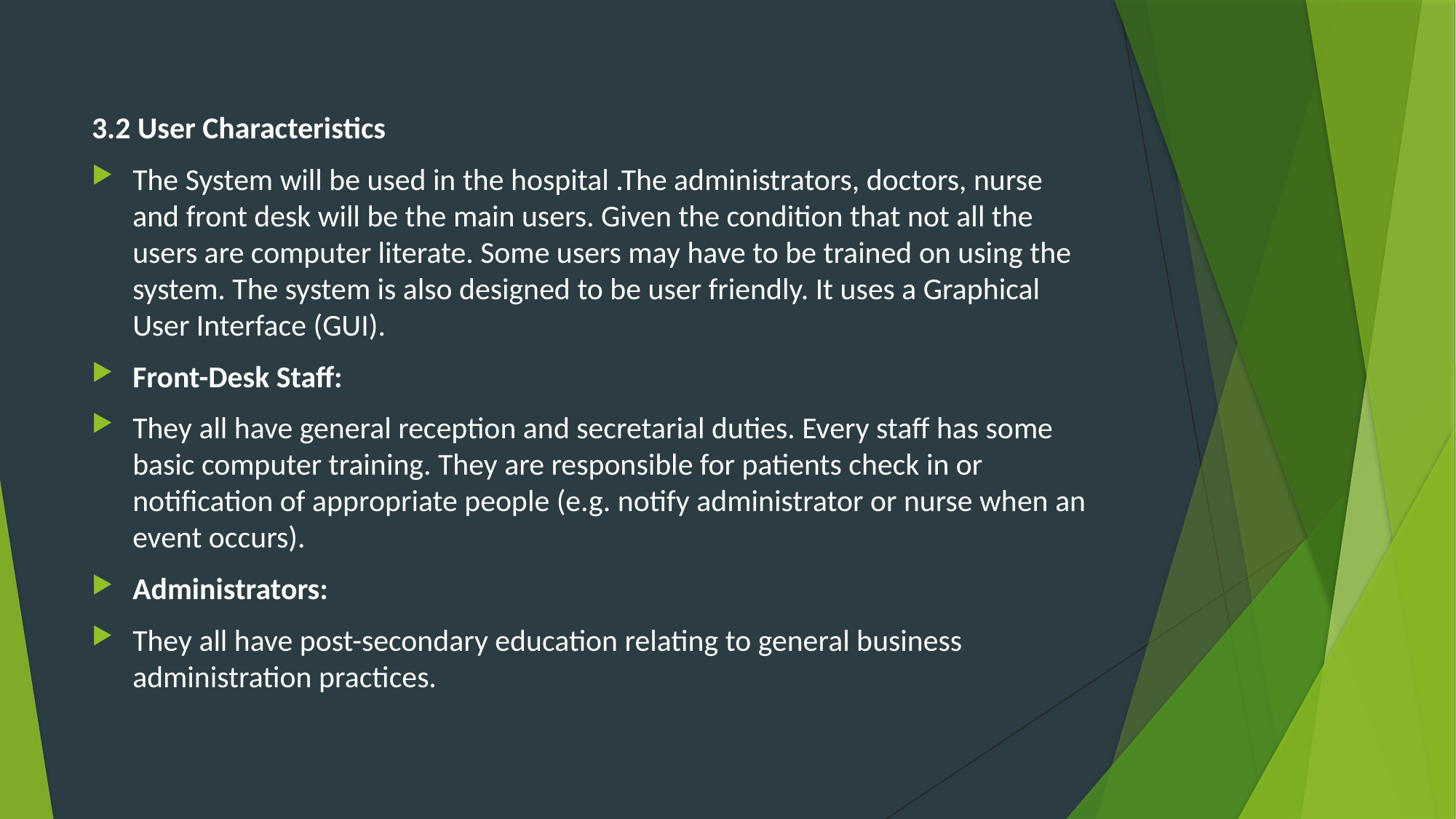

#
3.2 User Characteristics
The System will be used in the hospital .The administrators, doctors, nurse and front desk will be the main users. Given the condition that not all the users are computer literate. Some users may have to be trained on using the system. The system is also designed to be user friendly. It uses a Graphical User Interface (GUI).
Front-Desk Staff:
They all have general reception and secretarial duties. Every staff has some basic computer training. They are responsible for patients check in or notification of appropriate people (e.g. notify administrator or nurse when an event occurs).
Administrators:
They all have post-secondary education relating to general business administration practices.